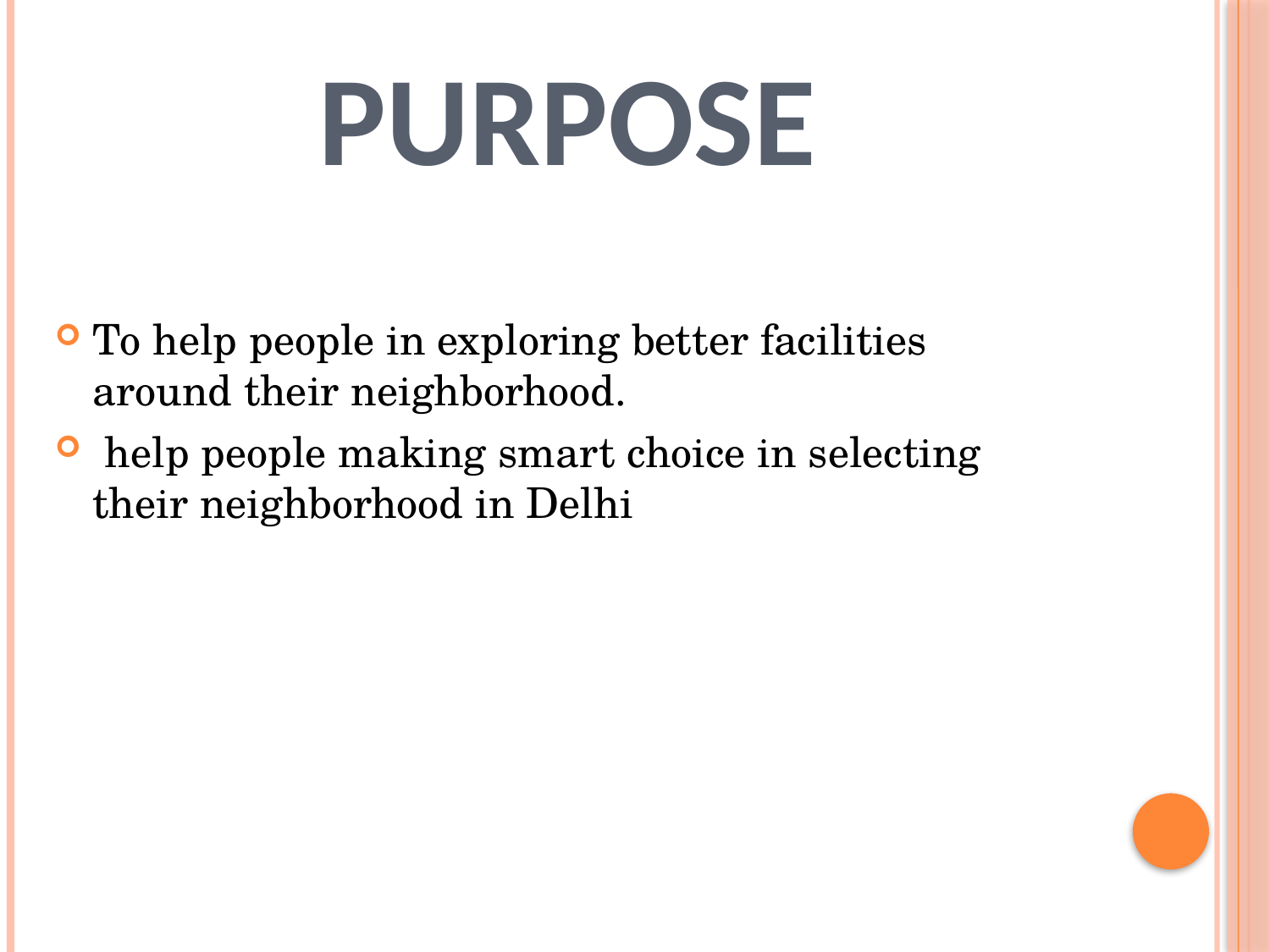

# Purpose
To help people in exploring better facilities around their neighborhood.
 help people making smart choice in selecting their neighborhood in Delhi